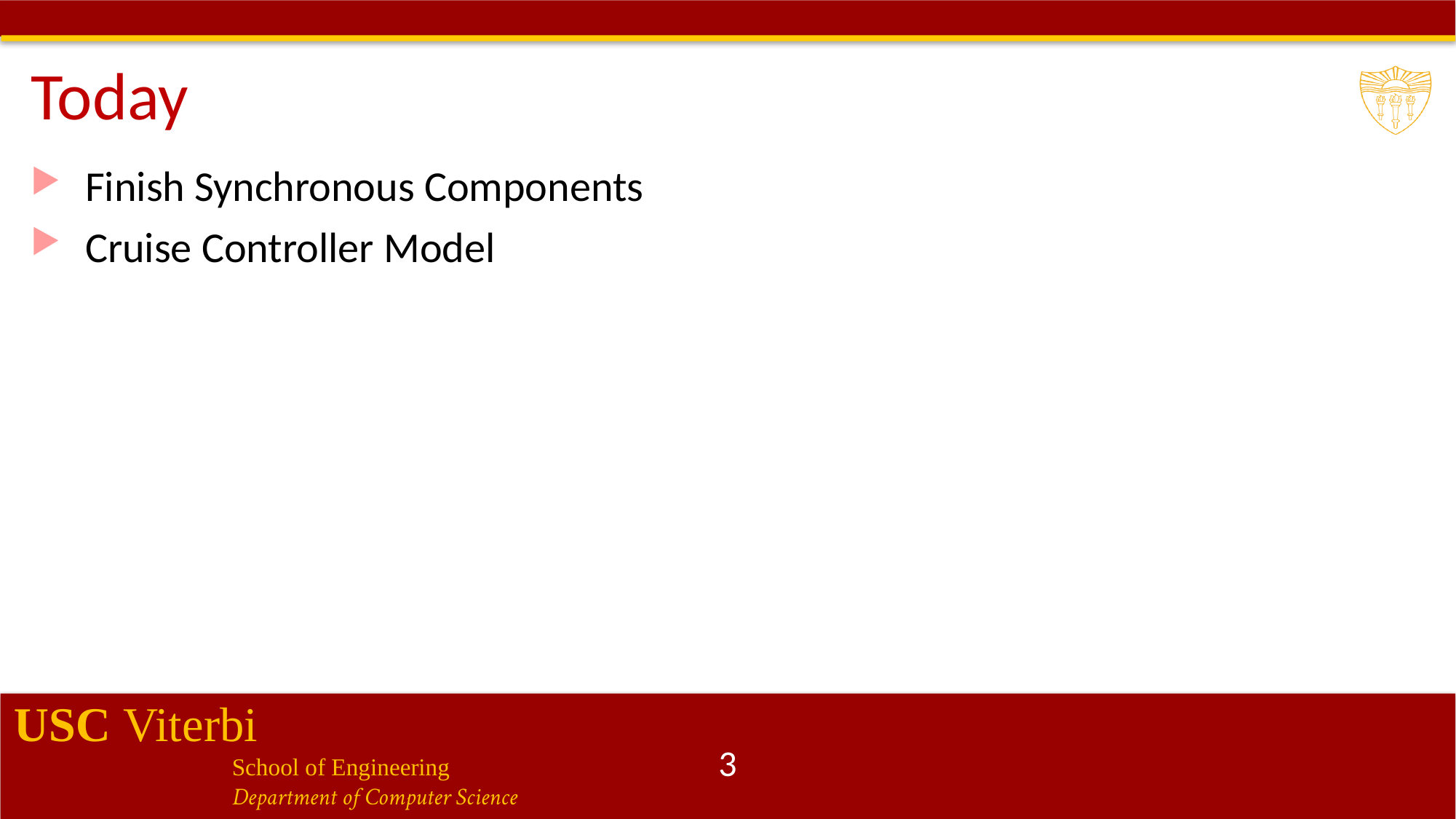

# Today
Finish Synchronous Components
Cruise Controller Model

3